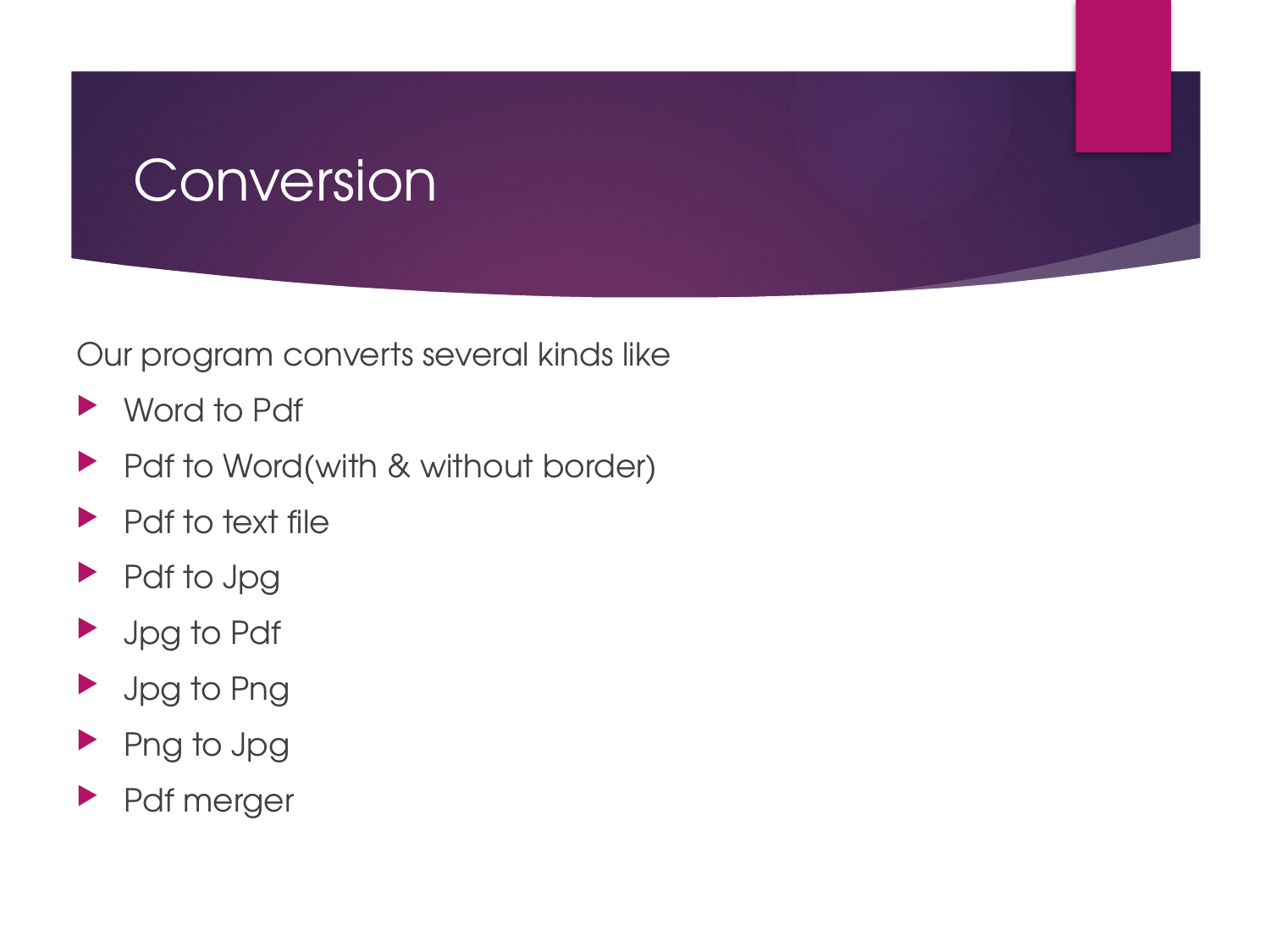

# Conversion
Our program converts several kinds like
Word to Pdf
Pdf to Word(with & without border)
Pdf to text file
Pdf to Jpg
Jpg to Pdf
Jpg to Png
Png to Jpg
Pdf merger